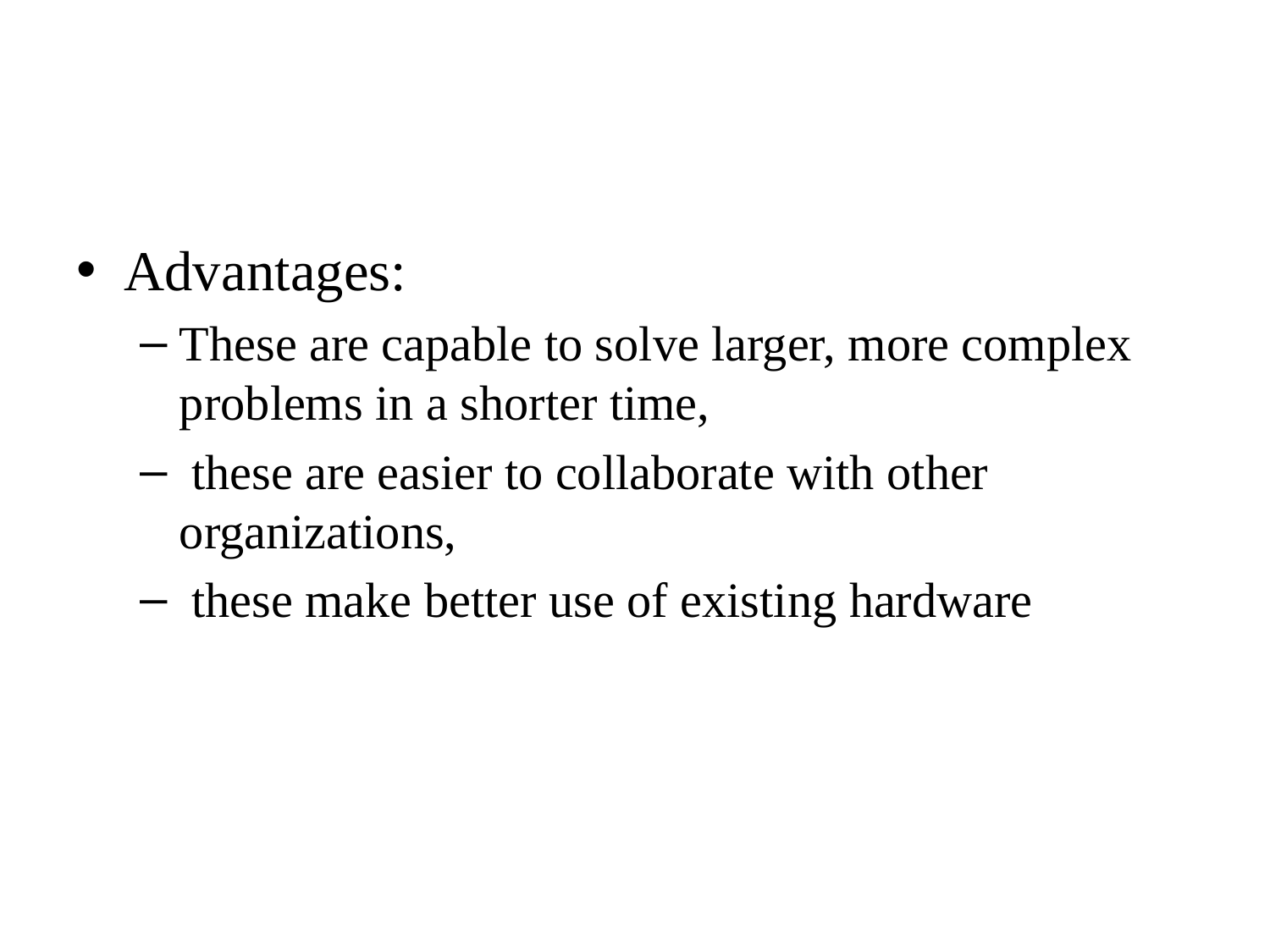

#
Advantages:
These are capable to solve larger, more complex problems in a shorter time,
 these are easier to collaborate with other organizations,
 these make better use of existing hardware